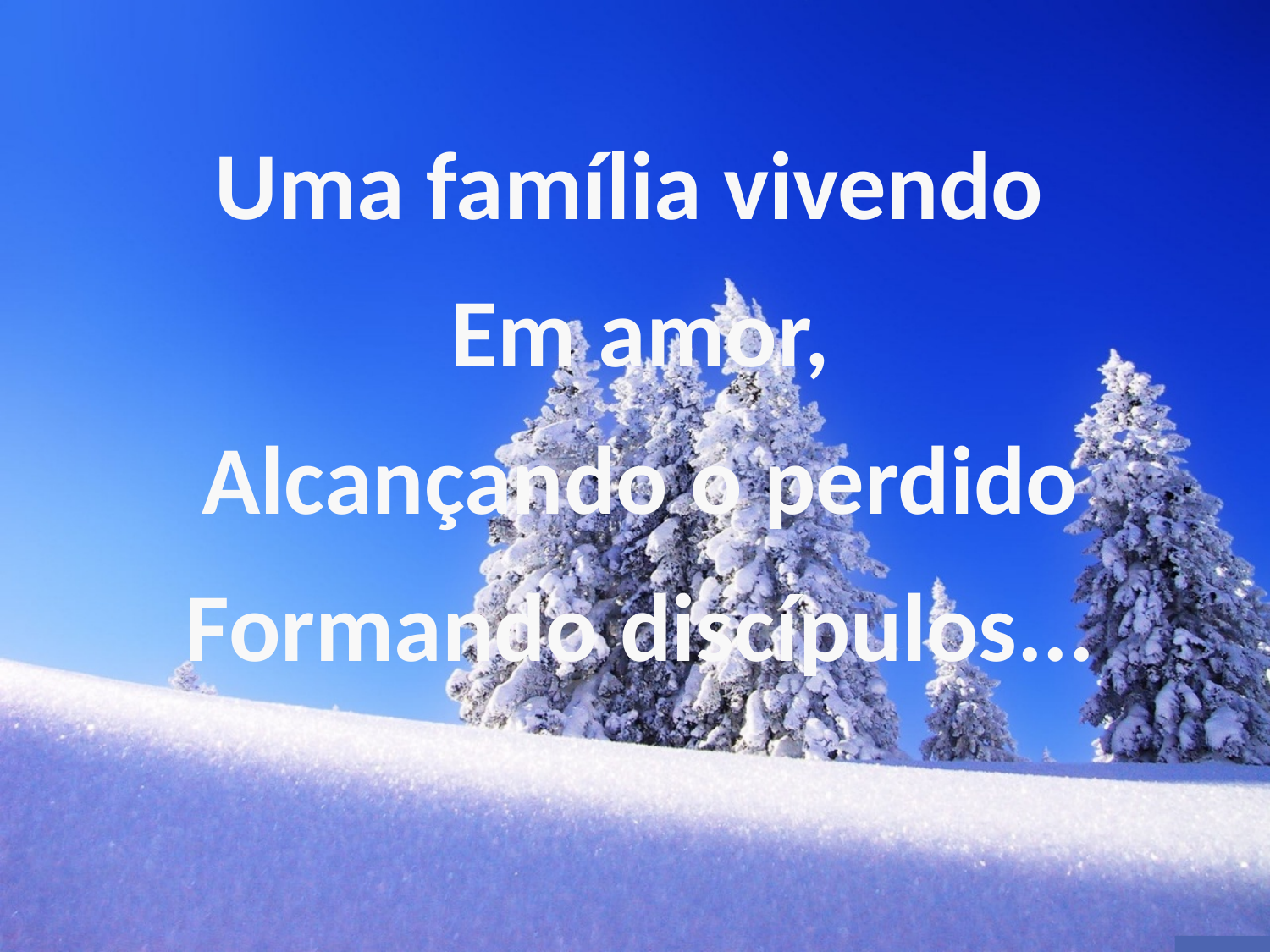

Uma família vivendo
Em amor,
Alcançando o perdido
Formando discípulos...